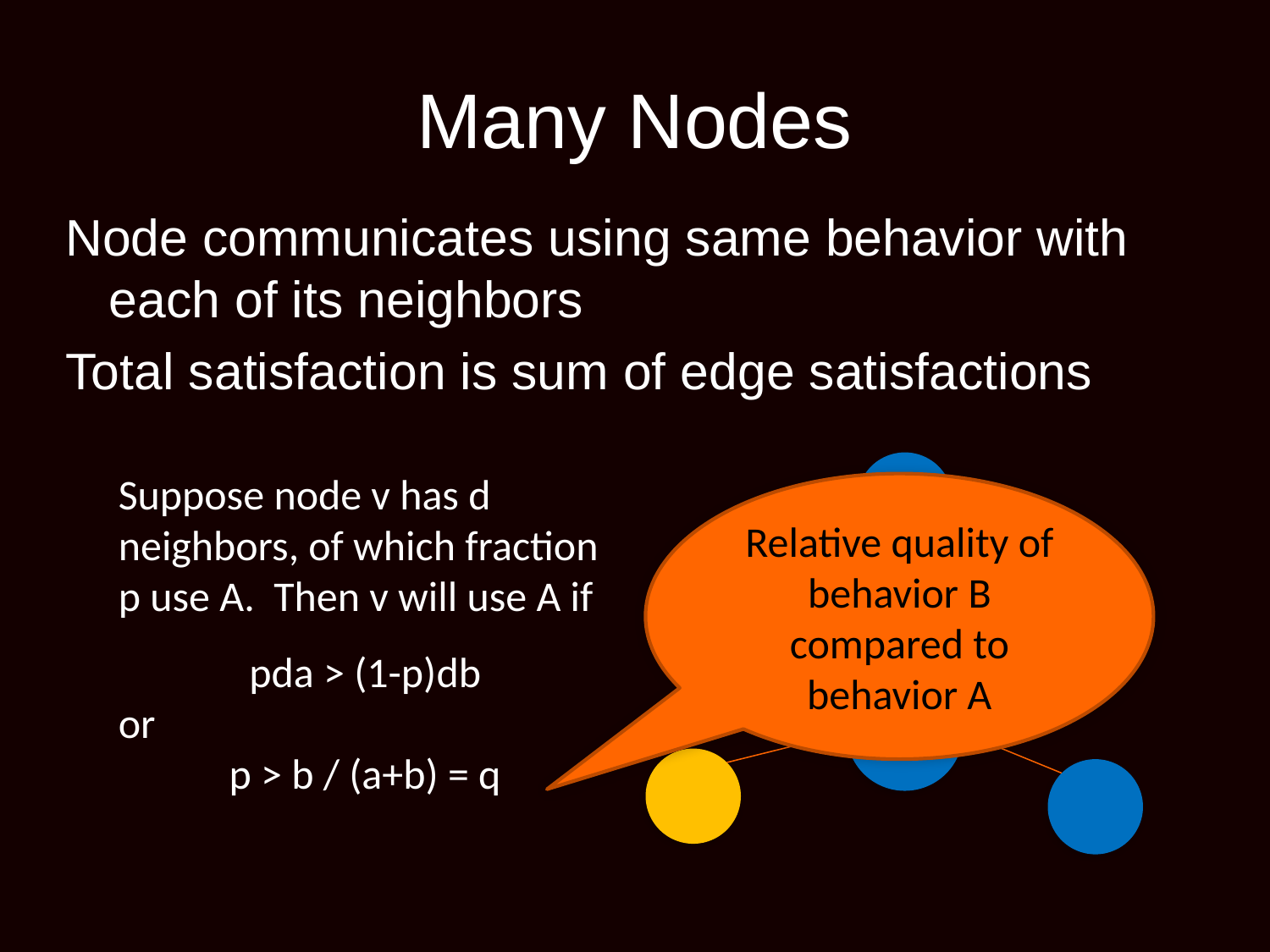

# Many Nodes
Node communicates using same behavior with each of its neighbors
Total satisfaction is sum of edge satisfactions

Suppose node v has d neighbors, of which fraction p use A.  Then v will use A if

pda > (1-p)db
or
p > b / (a+b) = q
Relative quality of behavior B compared to behavior A

v